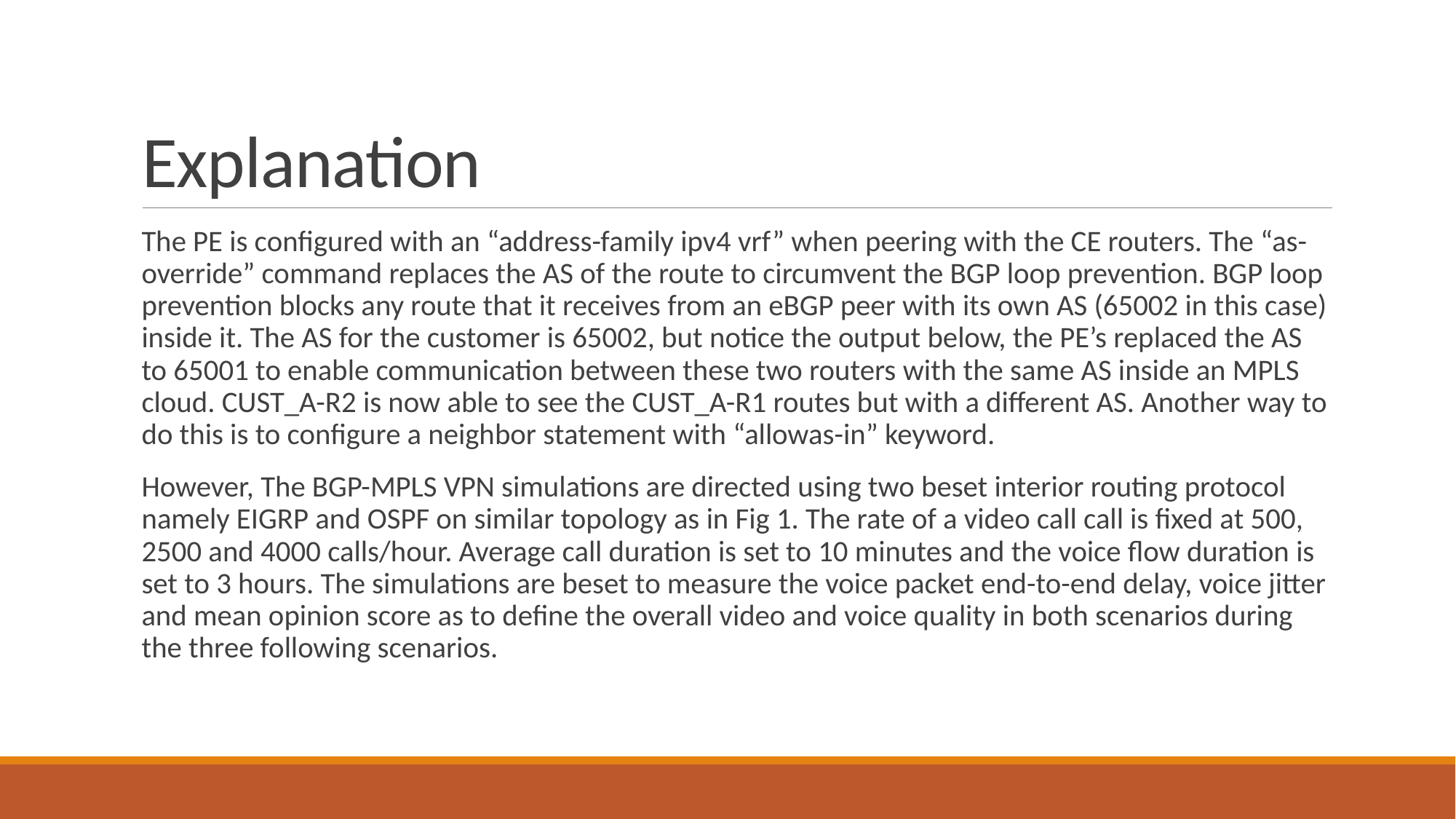

# Explanation
The PE is configured with an “address-family ipv4 vrf” when peering with the CE routers. The “as-override” command replaces the AS of the route to circumvent the BGP loop prevention. BGP loop prevention blocks any route that it receives from an eBGP peer with its own AS (65002 in this case) inside it. The AS for the customer is 65002, but notice the output below, the PE’s replaced the AS to 65001 to enable communication between these two routers with the same AS inside an MPLS cloud. CUST_A-R2 is now able to see the CUST_A-R1 routes but with a different AS. Another way to do this is to configure a neighbor statement with “allowas-in” keyword.
However, The BGP-MPLS VPN simulations are directed using two beset interior routing protocol namely EIGRP and OSPF on similar topology as in Fig 1. The rate of a video call call is fixed at 500, 2500 and 4000 calls/hour. Average call duration is set to 10 minutes and the voice flow duration is set to 3 hours. The simulations are beset to measure the voice packet end-to-end delay, voice jitter and mean opinion score as to define the overall video and voice quality in both scenarios during the three following scenarios.